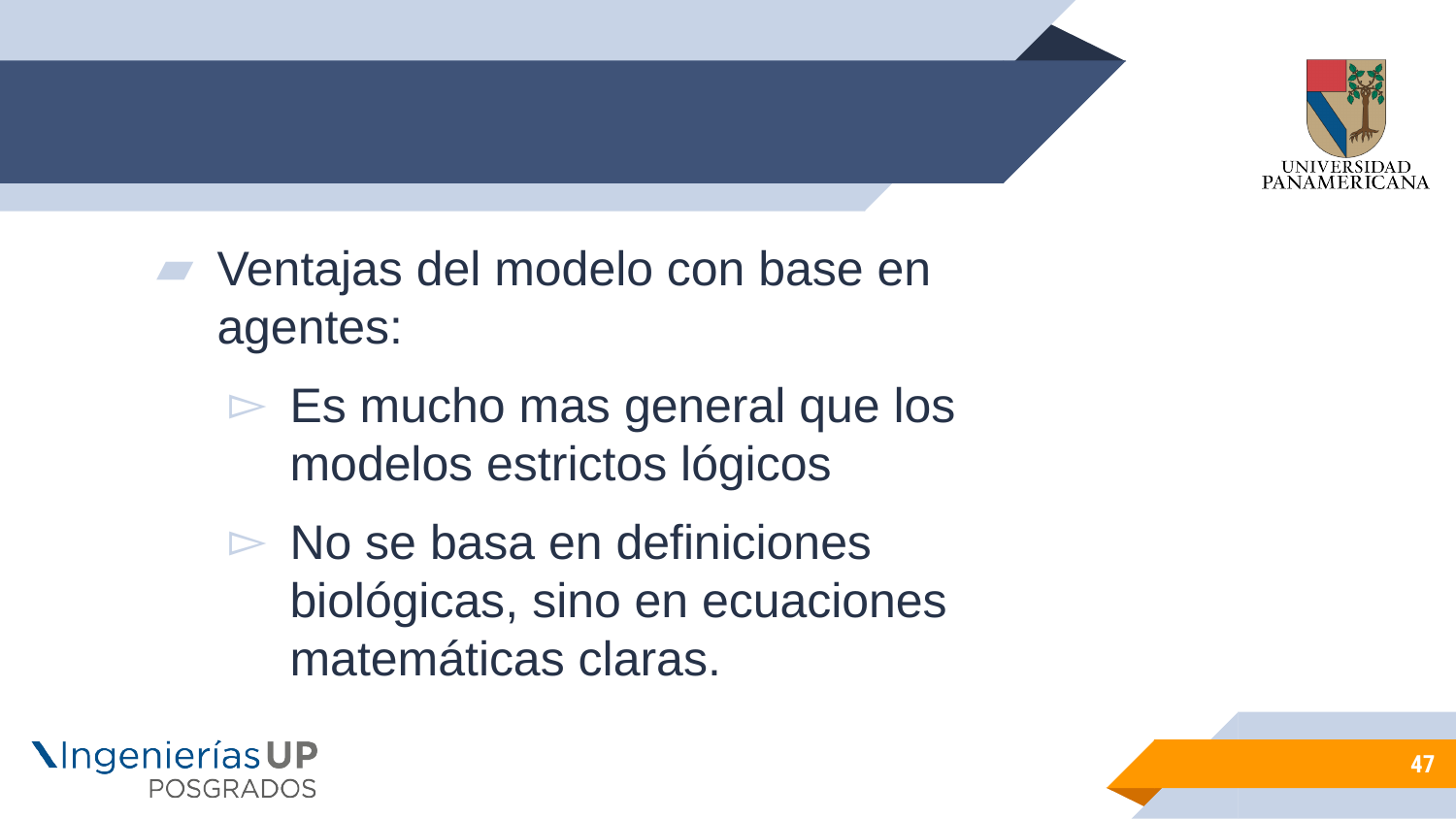

#
Ventajas del modelo con base en agentes:
Es mucho mas general que los modelos estrictos lógicos
No se basa en definiciones biológicas, sino en ecuaciones matemáticas claras.
47